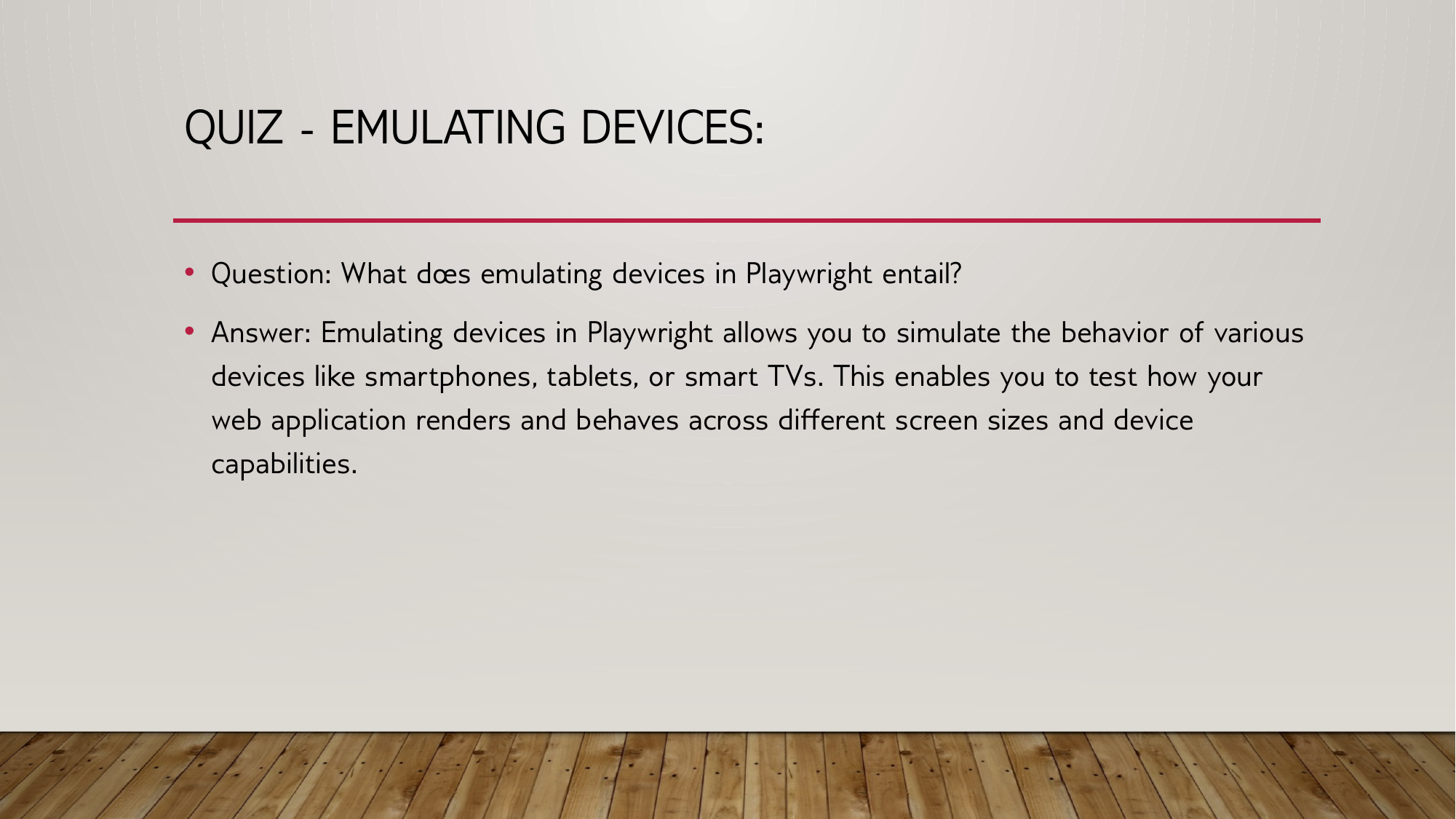

# Quiz - Emulating Devices:
Question: What does emulating devices in Playwright entail?
Answer: Emulating devices in Playwright allows you to simulate the behavior of various devices like smartphones, tablets, or smart TVs. This enables you to test how your web application renders and behaves across different screen sizes and device capabilities.